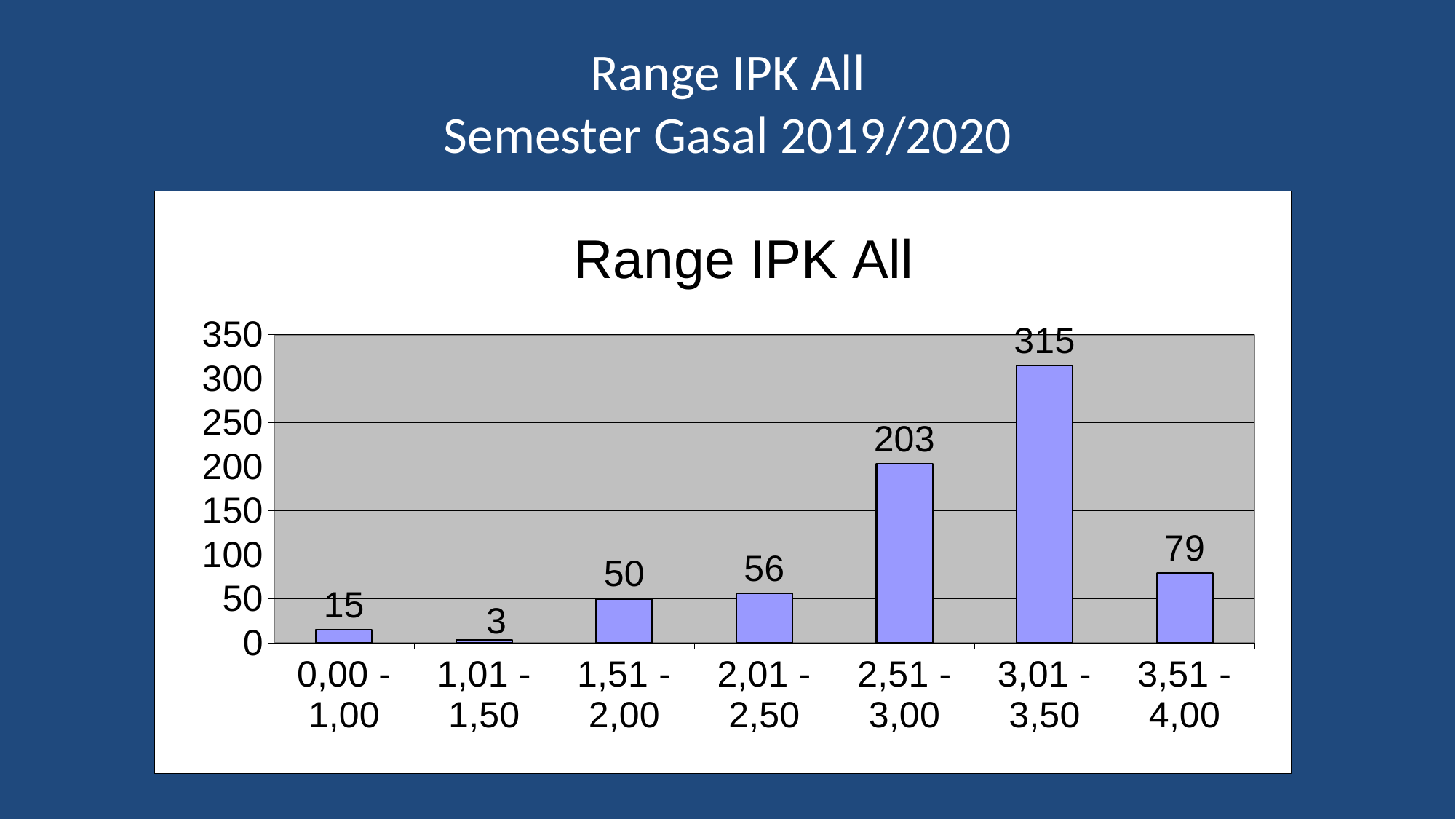

# Range IPK All Semester Gasal 2019/2020

### Chart: Range IPK All

| Category |  |
|---|---|
| 0,00 - 1,00 | 15.0 |
| 1,01 - 1,50 | 3.0 |
| 1,51 - 2,00 | 50.0 |
| 2,01 - 2,50 | 56.0 |
| 2,51 - 3,00 | 203.0 |
| 3,01 - 3,50 | 315.0 |
| 3,51 - 4,00 | 79.0 |